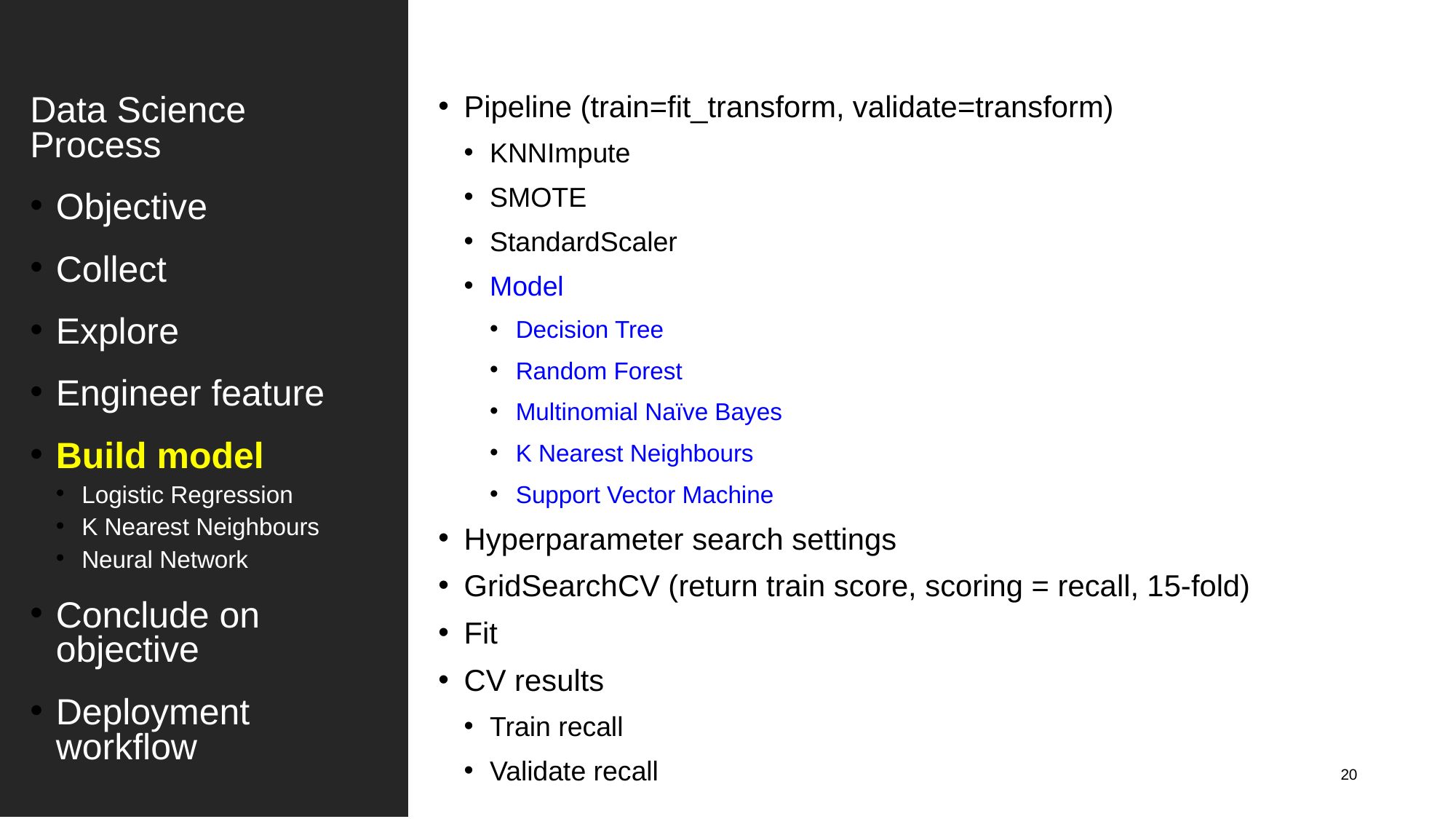

Data Science Process
Objective
Collect
Explore
Engineer feature
Build model
Logistic Regression
K Nearest Neighbours
Neural Network
Conclude on objective
Deployment workflow
Pipeline (train=fit_transform, validate=transform)
KNNImpute
SMOTE
StandardScaler
Model
Decision Tree
Random Forest
Multinomial Naïve Bayes
K Nearest Neighbours
Support Vector Machine
Hyperparameter search settings
GridSearchCV (return train score, scoring = recall, 15-fold)
Fit
CV results
Train recall
Validate recall
20